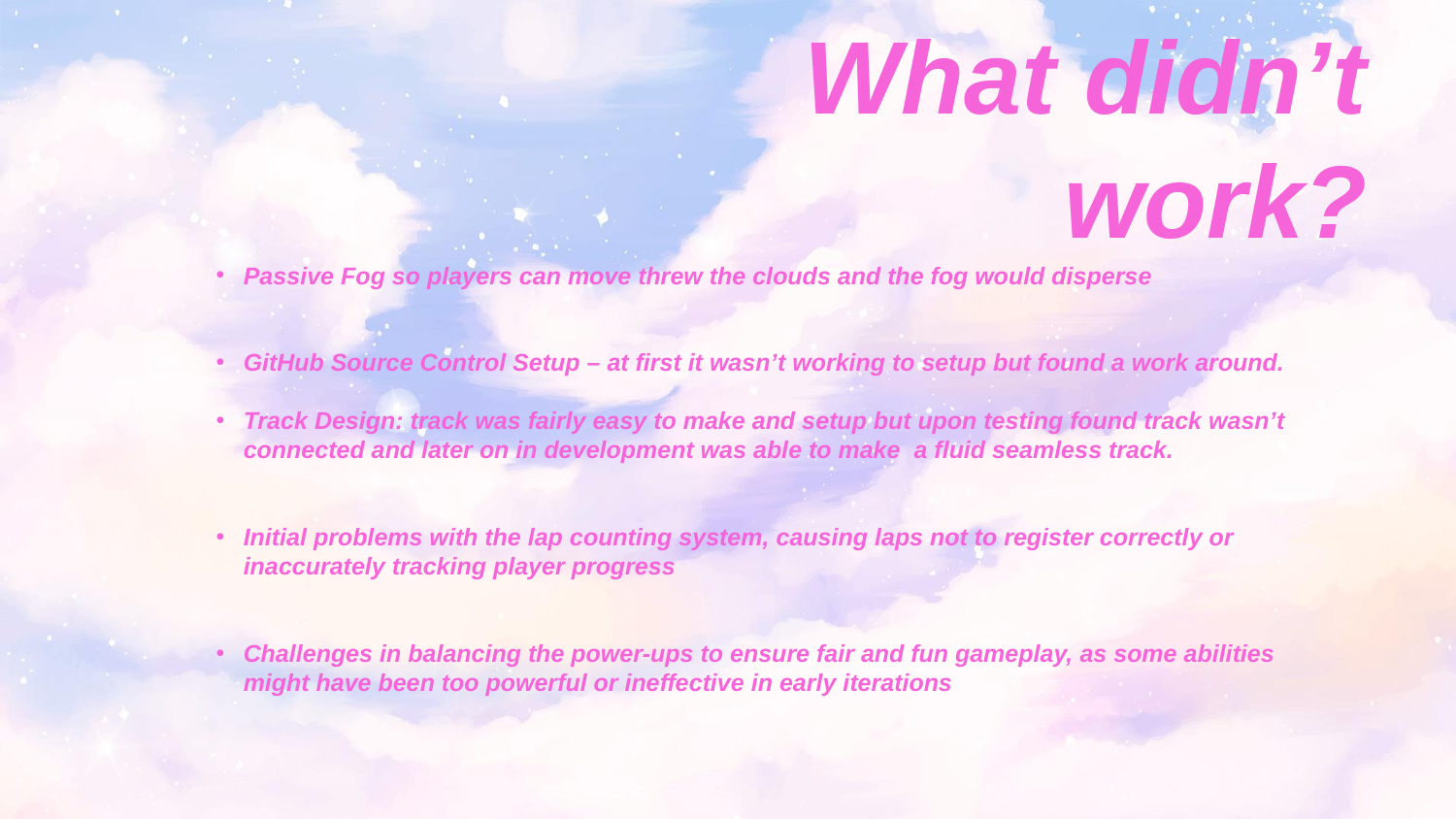

# What didn’t work?

Passive Fog so players can move threw the clouds and the fog would disperse
GitHub Source Control Setup – at first it wasn’t working to setup but found a work around.
Track Design: track was fairly easy to make and setup but upon testing found track wasn’t connected and later on in development was able to make  a fluid seamless track.
Initial problems with the lap counting system, causing laps not to register correctly or inaccurately tracking player progress
Challenges in balancing the power-ups to ensure fair and fun gameplay, as some abilities might have been too powerful or ineffective in early iterations